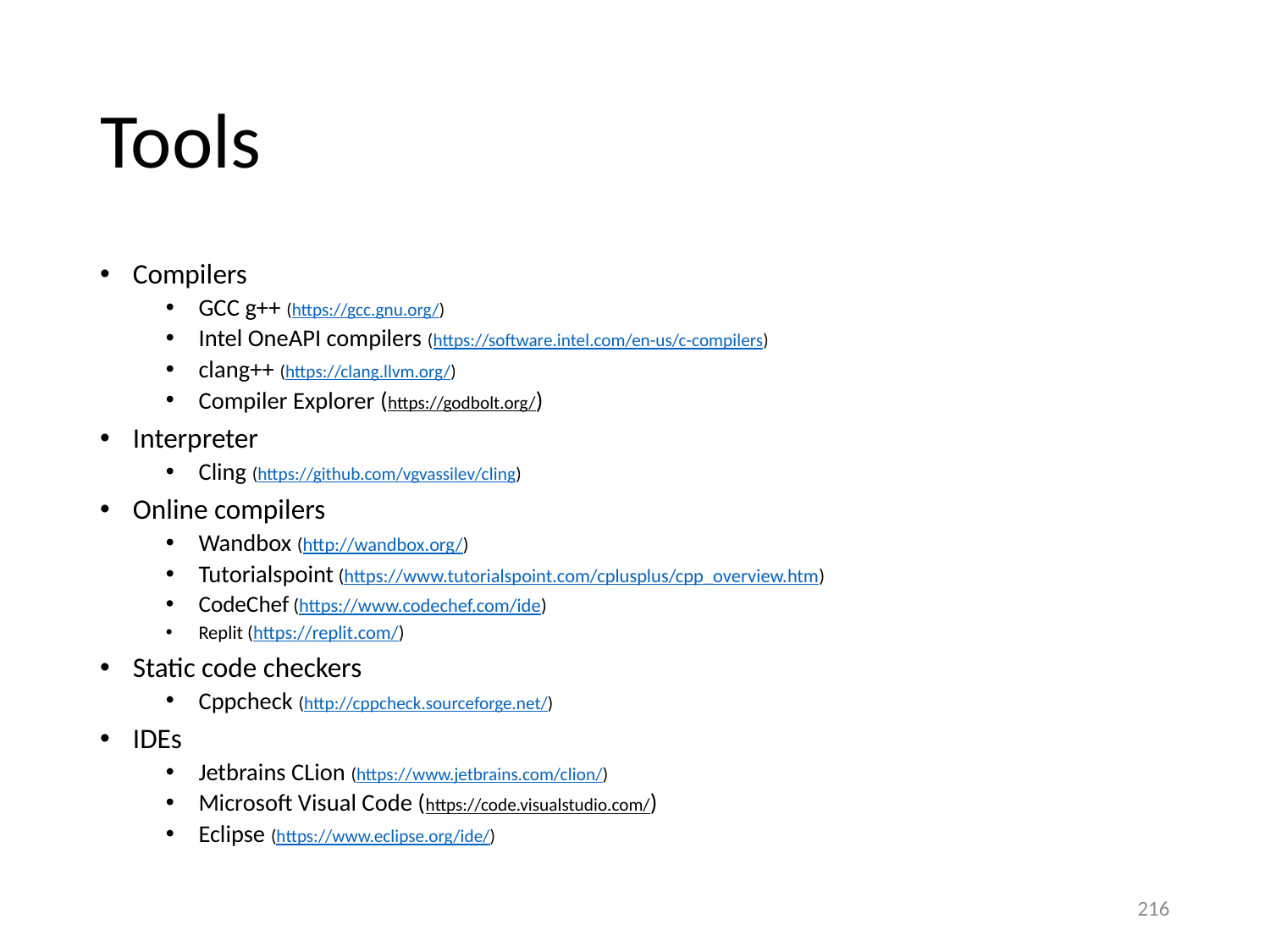

# Tools
Compilers
GCC g++ (https://gcc.gnu.org/)
Intel OneAPI compilers (https://software.intel.com/en-us/c-compilers)
clang++ (https://clang.llvm.org/)
Compiler Explorer (https://godbolt.org/)
Interpreter
Cling (https://github.com/vgvassilev/cling)
Online compilers
Wandbox (http://wandbox.org/)
Tutorialspoint (https://www.tutorialspoint.com/cplusplus/cpp_overview.htm)
CodeChef (https://www.codechef.com/ide)
Replit (https://replit.com/)
Static code checkers
Cppcheck (http://cppcheck.sourceforge.net/)
IDEs
Jetbrains CLion (https://www.jetbrains.com/clion/)
Microsoft Visual Code (https://code.visualstudio.com/)
Eclipse (https://www.eclipse.org/ide/)
216